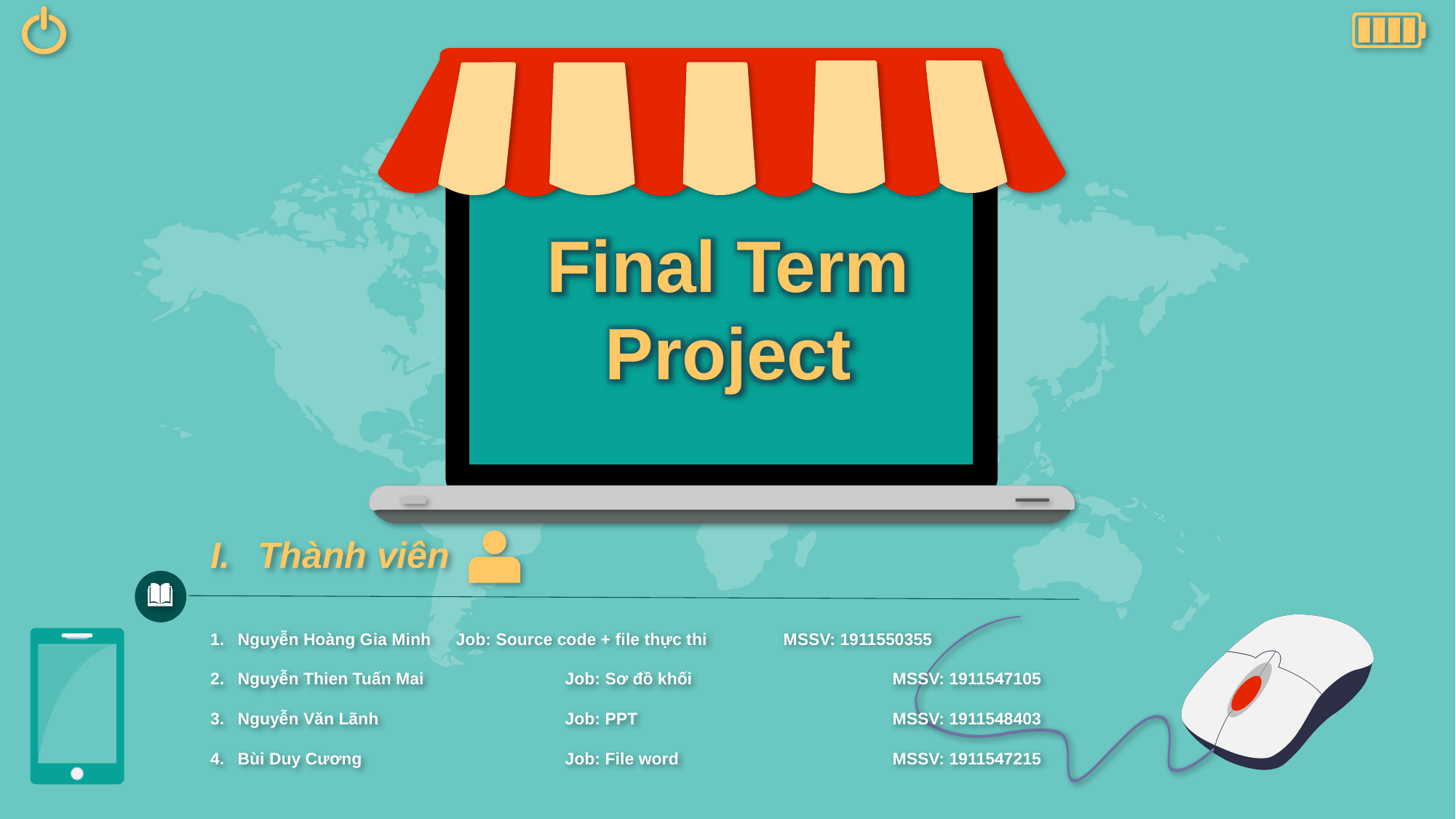

Final Term Project

Thành viên

Nguyễn Hoàng Gia Minh	Job: Source code + file thực thi	MSSV: 1911550355
Nguyễn Thien Tuấn Mai		Job: Sơ đồ khối		MSSV: 1911547105
Nguyễn Văn Lãnh		Job: PPT			MSSV: 1911548403
Bùi Duy Cương		Job: File word		MSSV: 1911547215